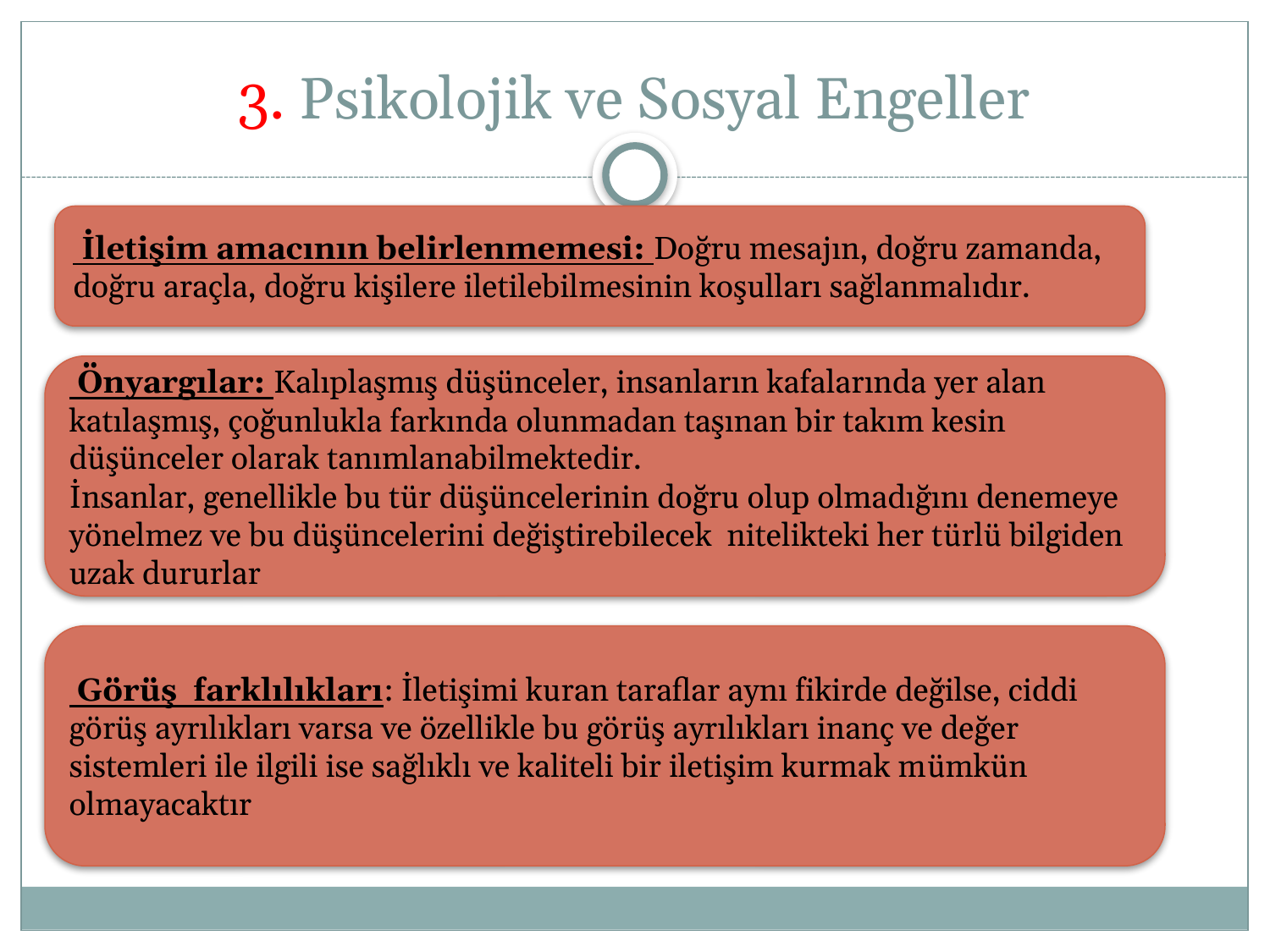

# 3. Psikolojik ve Sosyal Engeller
 İletişim amacının belirlenmemesi: Doğru mesajın, doğru zamanda, doğru araçla, doğru kişilere iletilebilmesinin koşulları sağlanmalıdır.
 Önyargılar: Kalıplaşmış düşünceler, insanların kafalarında yer alan katılaşmış, çoğunlukla farkında olunmadan taşınan bir takım kesin düşünceler olarak tanımlanabilmektedir.
İnsanlar, genellikle bu tür düşüncelerinin doğru olup olmadığını denemeye yönelmez ve bu düşüncelerini değiştirebilecek  nitelikteki her türlü bilgiden uzak dururlar
 Görüş  farklılıkları: İletişimi kuran taraflar aynı fikirde değilse, ciddi görüş ayrılıkları varsa ve özellikle bu görüş ayrılıkları inanç ve değer sistemleri ile ilgili ise sağlıklı ve kaliteli bir iletişim kurmak mümkün olmayacaktır